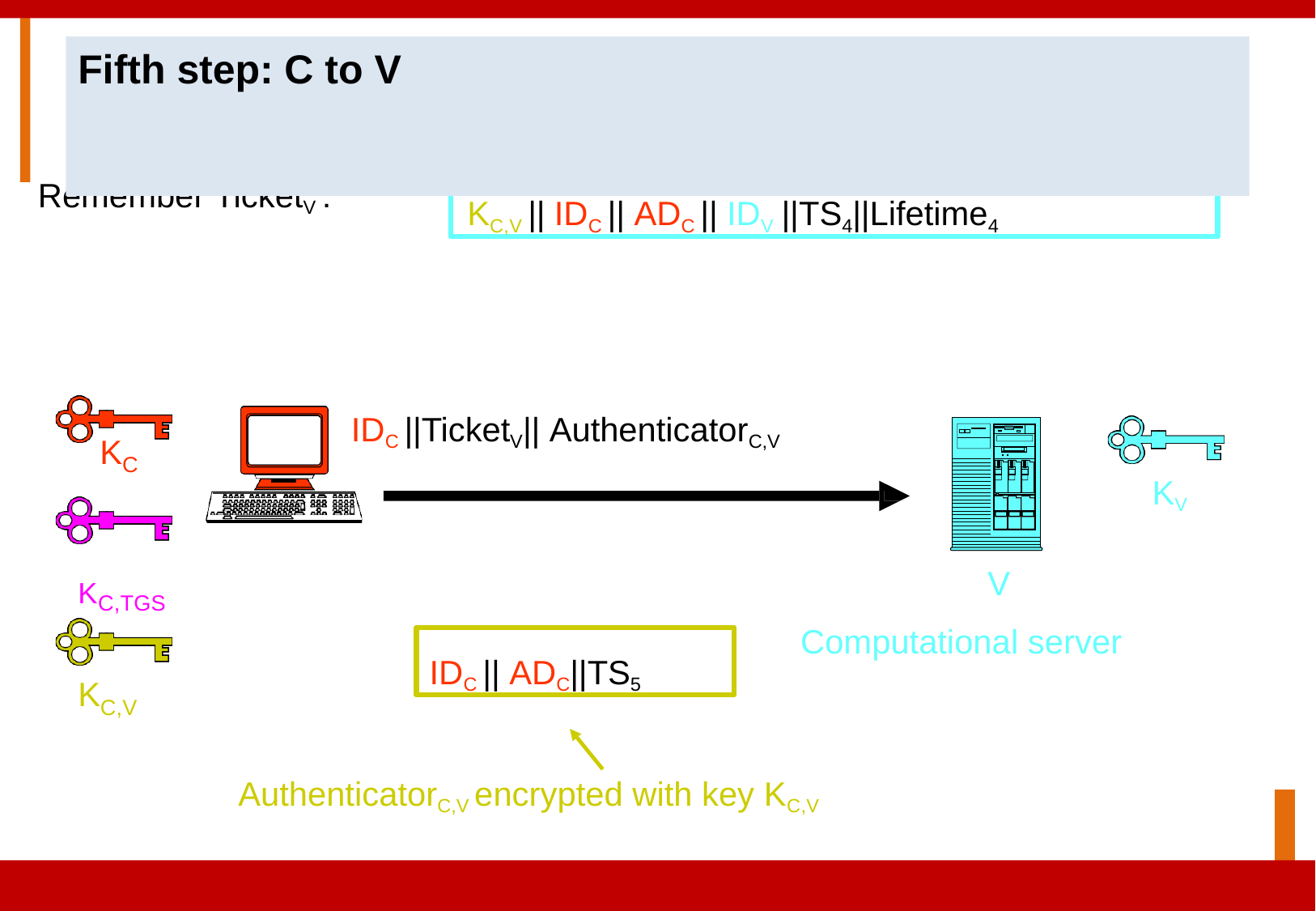

# Fifth step: C to V
KC,V || IDC || ADC || IDV ||TS4||Lifetime4
Remember TicketV :

IDC ||TicketV|| AuthenticatorC,V

K
C
KV

V
Computational server
KC,TGS

IDC || ADC||TS5
K
C,V

AuthenticatorC,V encrypted with key KC,V